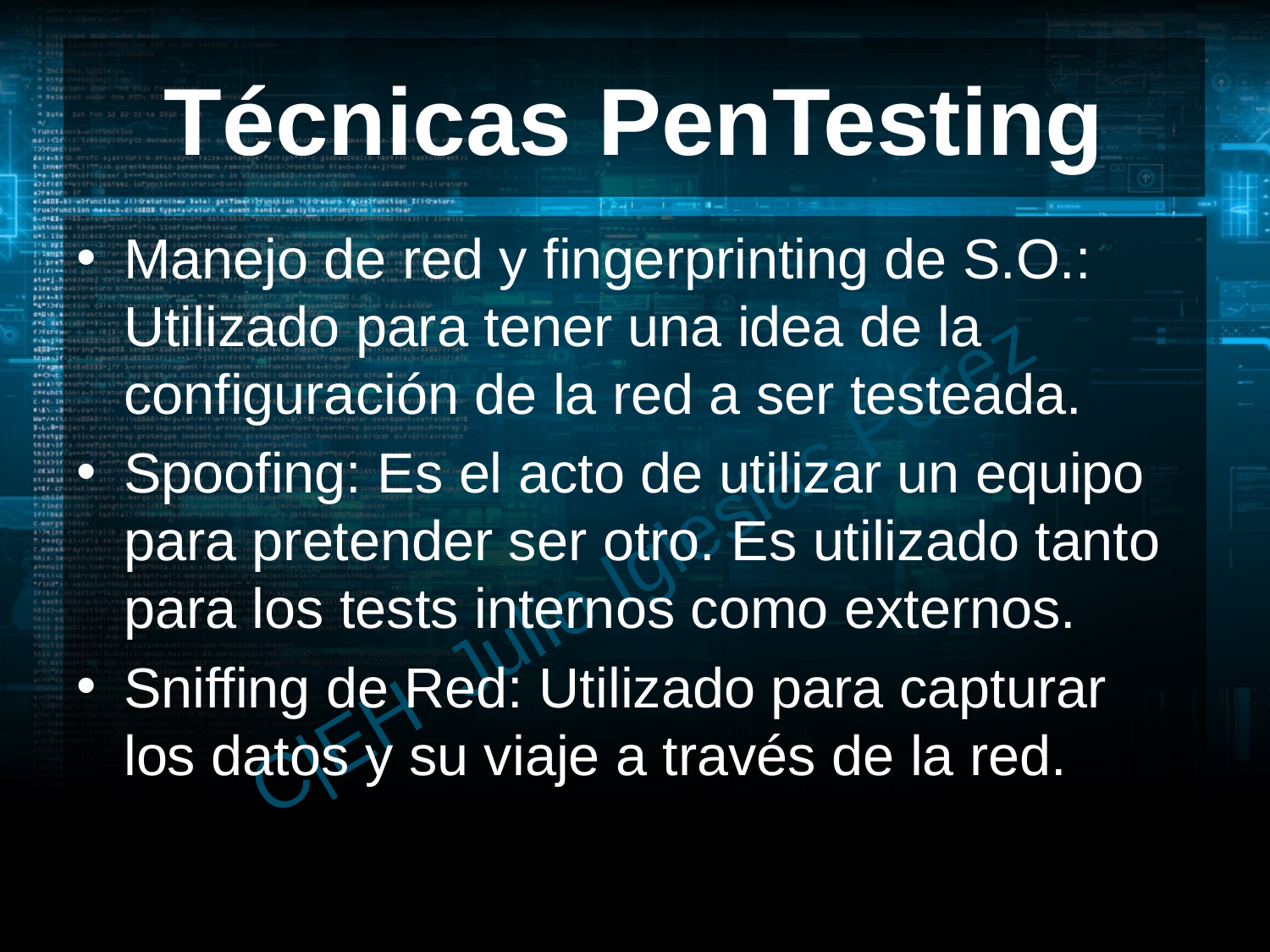

# Técnicas PenTesting
Manejo de red y fingerprinting de S.O.: Utilizado para tener una idea de la configuración de la red a ser testeada.
Spoofing: Es el acto de utilizar un equipo para pretender ser otro. Es utilizado tanto para los tests internos como externos.
Sniffing de Red: Utilizado para capturar los datos y su viaje a través de la red.
C|EH  Julio Iglesias Pérez